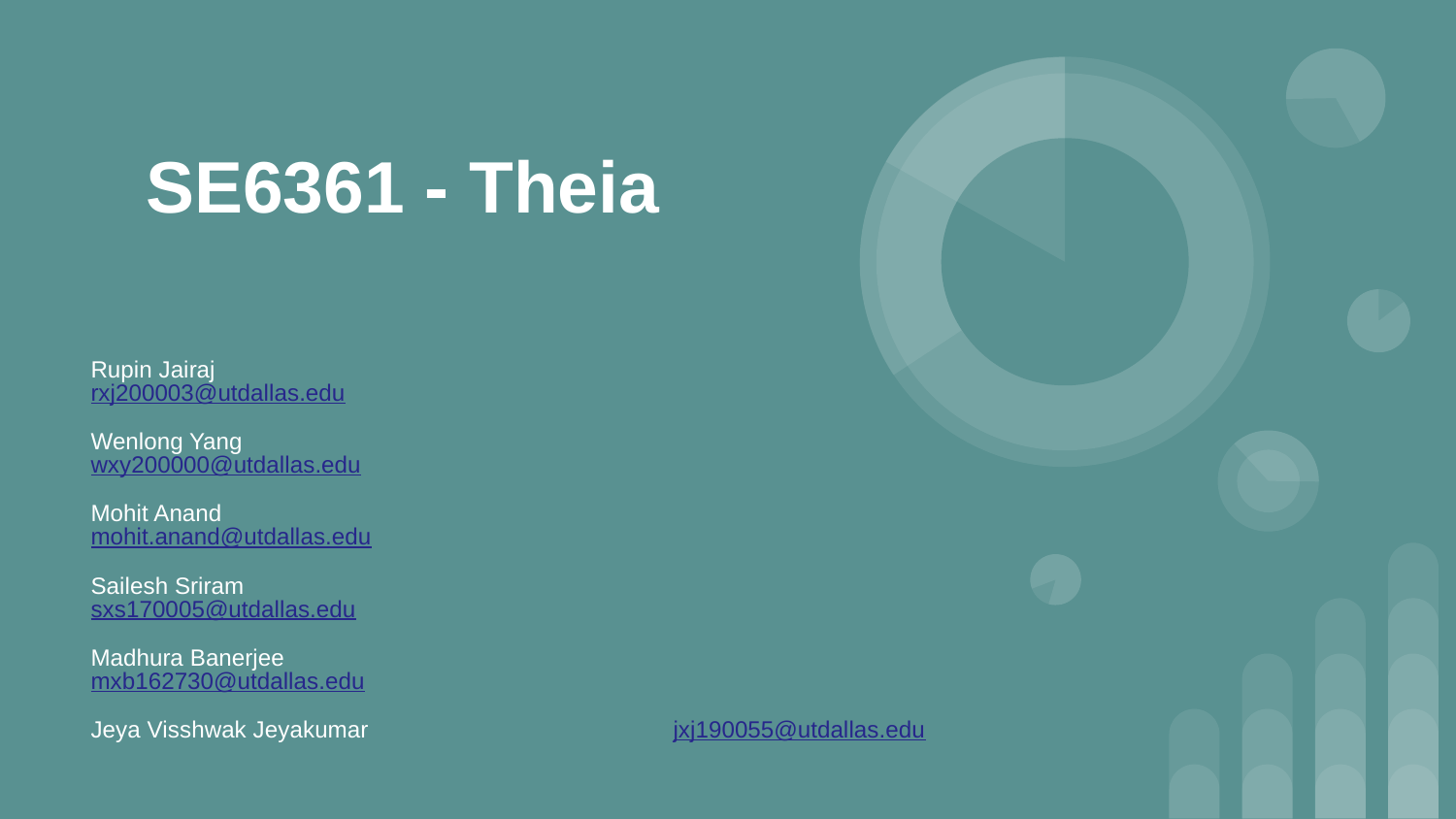

# SE6361 - Theia
Rupin Jairaj					rxj200003@utdallas.edu

Wenlong Yang				wxy200000@utdallas.edu

Mohit Anand					mohit.anand@utdallas.edu

Sailesh Sriram				sxs170005@utdallas.edu

Madhura Banerjee				mxb162730@utdallas.edu

Jeya Visshwak Jeyakumar	          		jxj190055@utdallas.edu